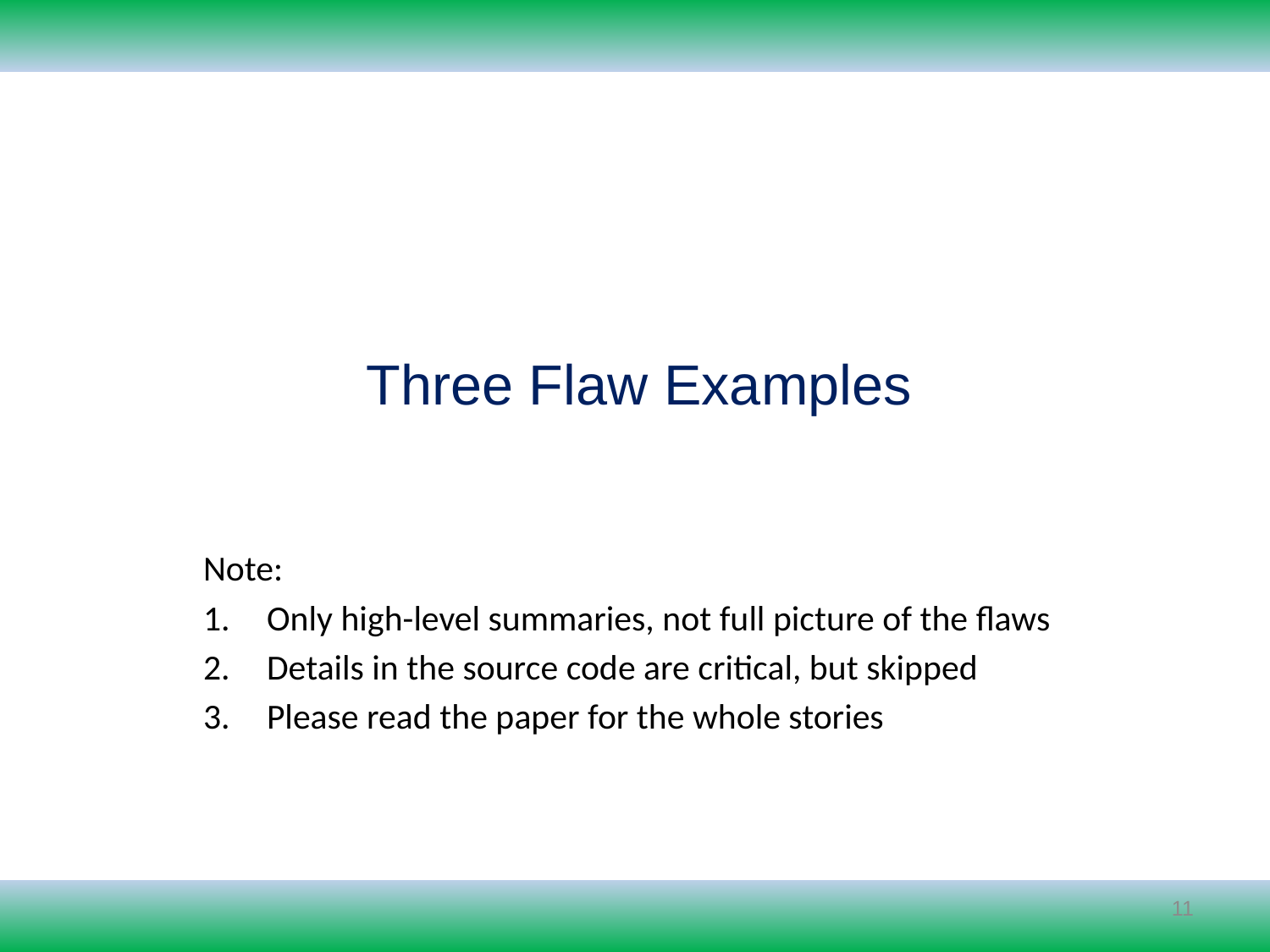

Three Flaw Examples
Note:
Only high-level summaries, not full picture of the flaws
Details in the source code are critical, but skipped
Please read the paper for the whole stories
11